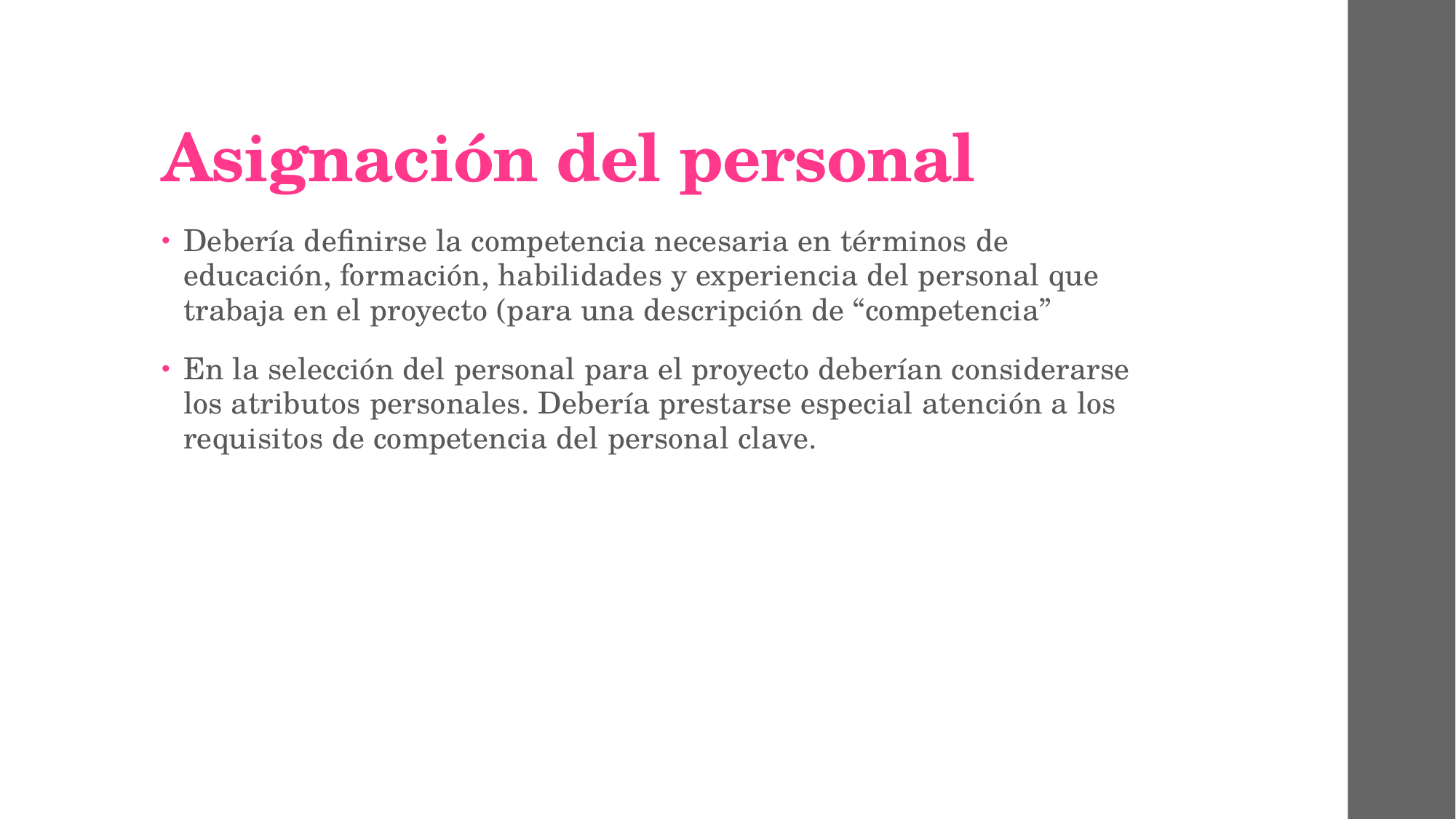

# Asignación del personal
Debería definirse la competencia necesaria en términos de educación, formación, habilidades y experiencia del personal que trabaja en el proyecto (para una descripción de “competencia”
En la selección del personal para el proyecto deberían considerarse los atributos personales. Debería prestarse especial atención a los requisitos de competencia del personal clave.